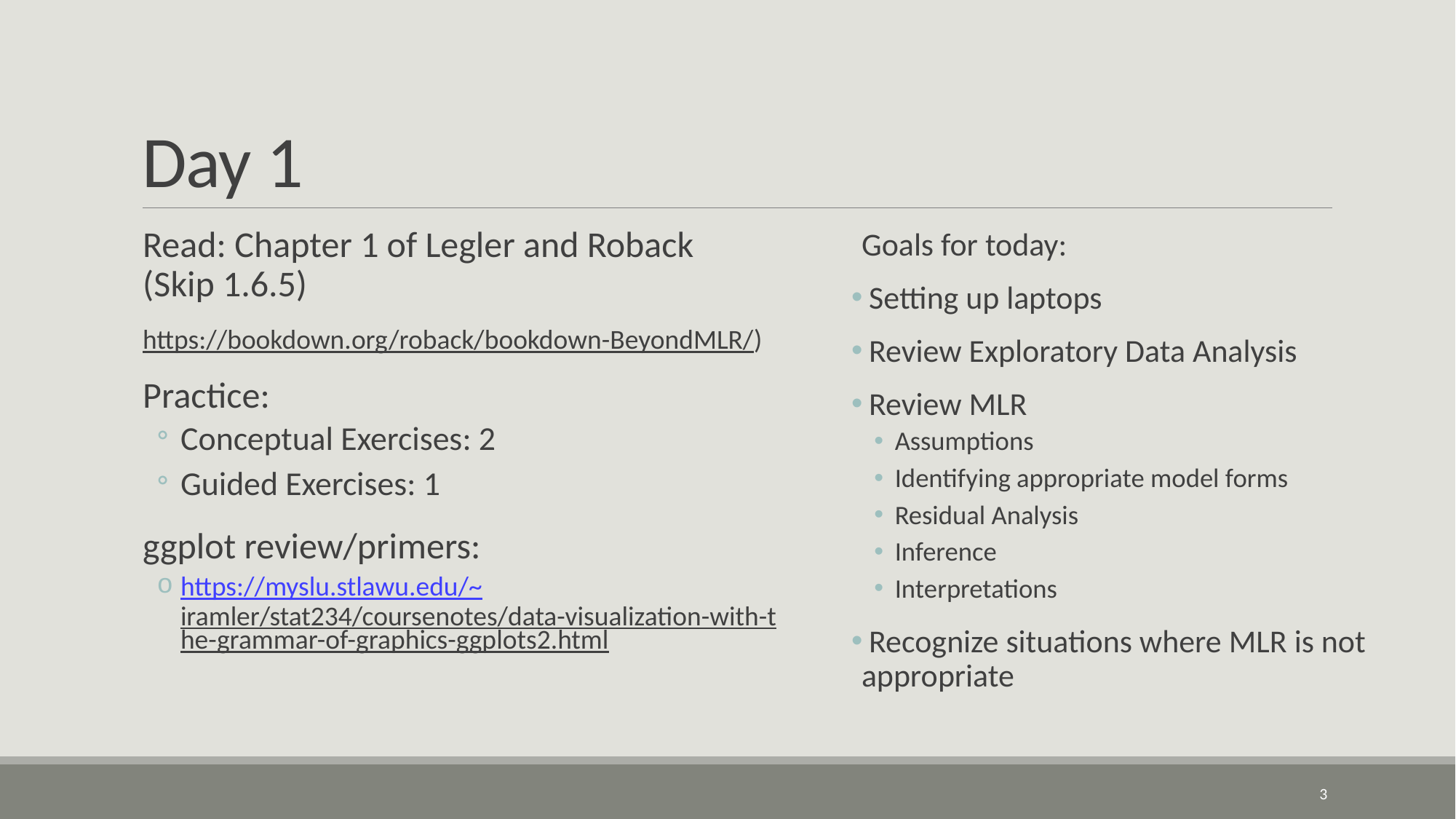

# Day 1
Read: Chapter 1 of Legler and Roback
(Skip 1.6.5)
https://bookdown.org/roback/bookdown-BeyondMLR/)
Practice:
Conceptual Exercises: 2
Guided Exercises: 1
ggplot review/primers:
https://myslu.stlawu.edu/~iramler/stat234/coursenotes/data-visualization-with-the-grammar-of-graphics-ggplots2.html
Goals for today:
 Setting up laptops
 Review Exploratory Data Analysis
 Review MLR
Assumptions
Identifying appropriate model forms
Residual Analysis
Inference
Interpretations
 Recognize situations where MLR is not appropriate
3